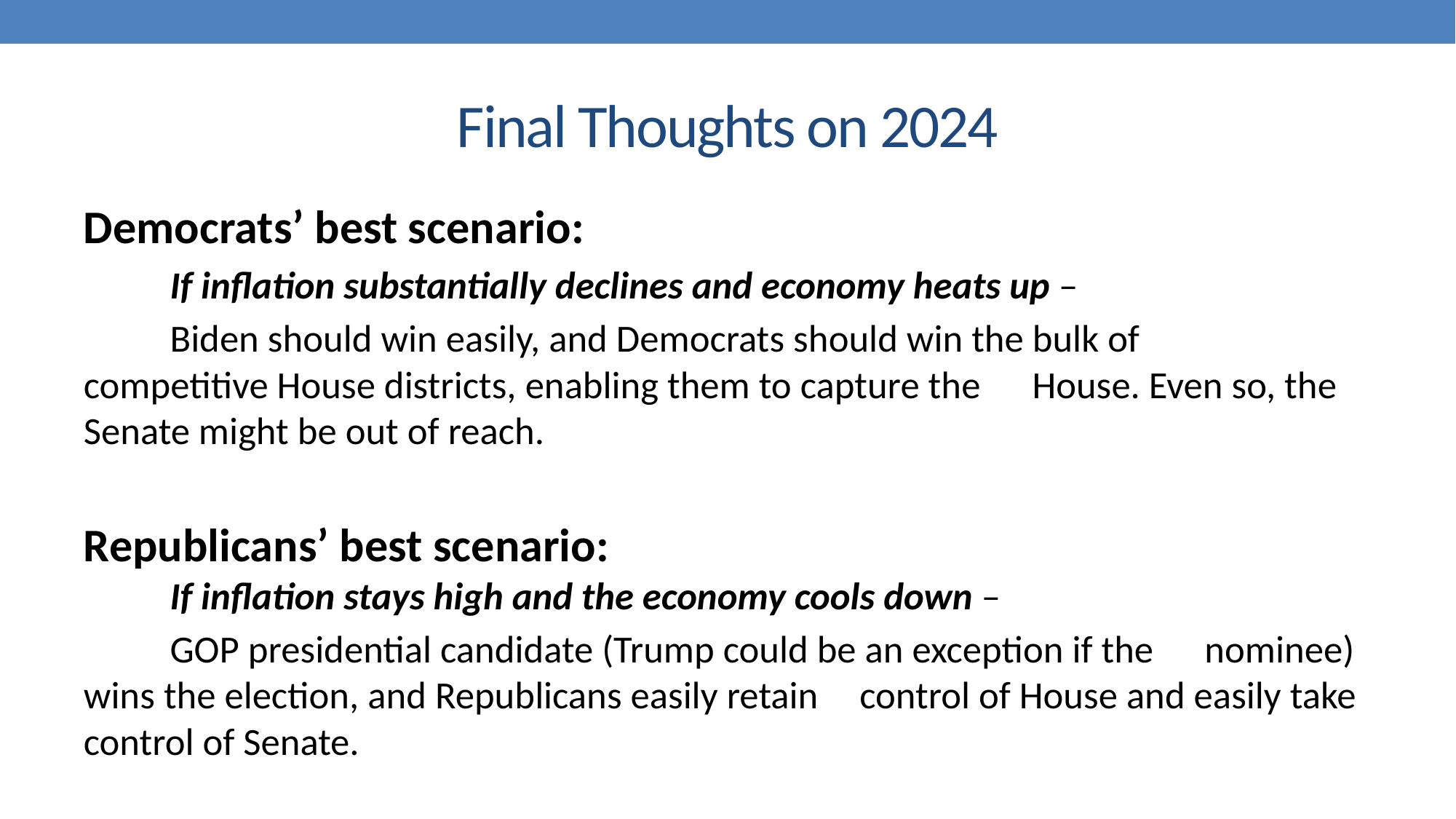

# Final Thoughts on 2024
Democrats’ best scenario:
	If inflation substantially declines and economy heats up –
	Biden should win easily, and Democrats should win the bulk of 	competitive House districts, enabling them to capture the 	House. Even so, the Senate might be out of reach.

Republicans’ best scenario:
	If inflation stays high and the economy cools down –
	GOP presidential candidate (Trump could be an exception if the 	nominee) wins the election, and Republicans easily retain 	control of House and easily take control of Senate.